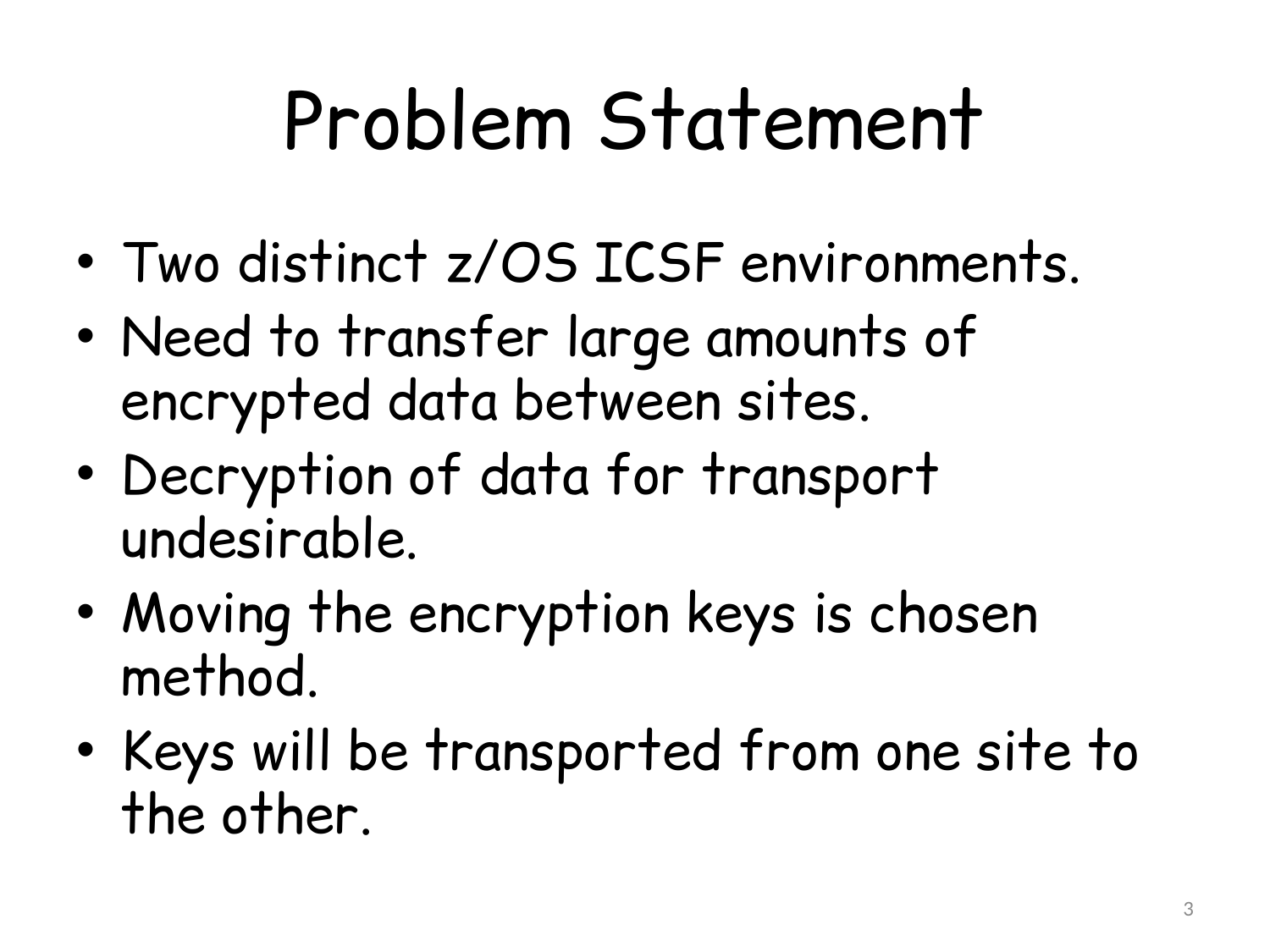

# Problem Statement
Two distinct z/OS ICSF environments.
Need to transfer large amounts of encrypted data between sites.
Decryption of data for transport undesirable.
Moving the encryption keys is chosen method.
Keys will be transported from one site to the other.
3